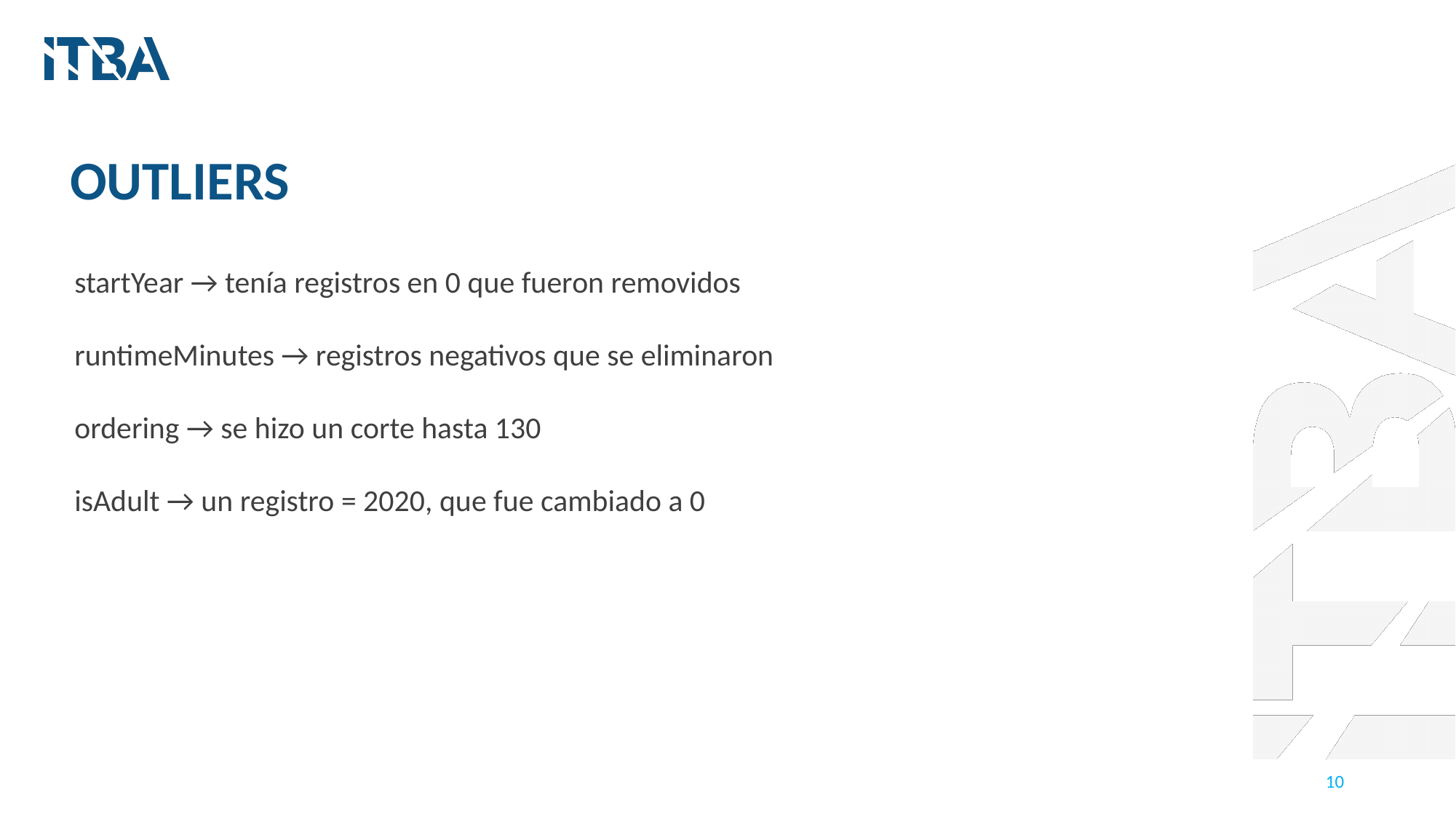

OUTLIERS
startYear → tenía registros en 0 que fueron removidos

runtimeMinutes → registros negativos que se eliminaron

ordering → se hizo un corte hasta 130

isAdult → un registro = 2020, que fue cambiado a 0

10